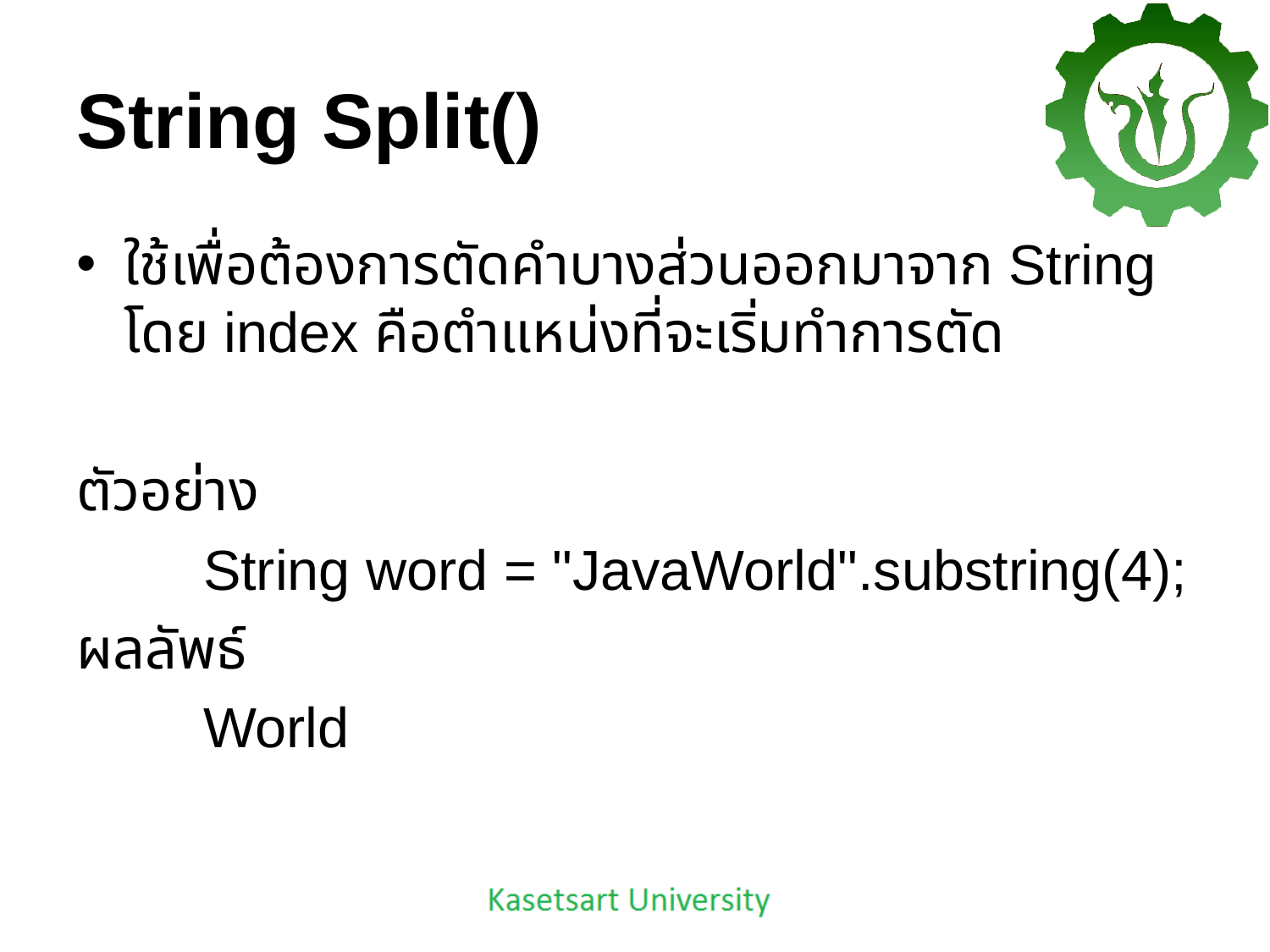

# String Split()
ใช้เพื่อต้องการตัดคำบางส่วนออกมาจาก String โดย index คือตำแหน่งที่จะเริ่มทำการตัด

ตัวอย่าง
	String word = "JavaWorld".substring(4);
ผลลัพธ์
	World